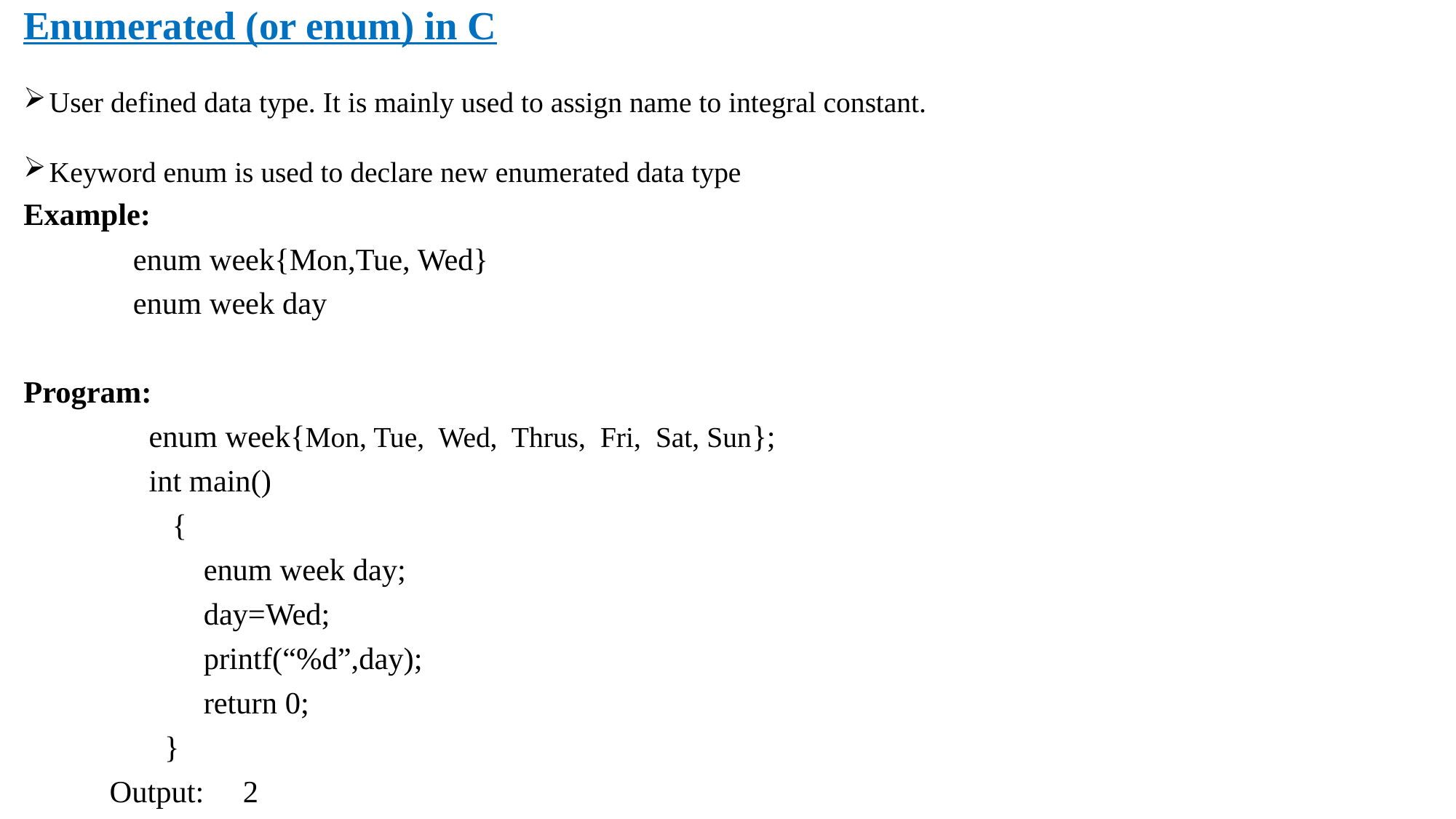

Enumerated (or enum) in C
User defined data type. It is mainly used to assign name to integral constant.
Keyword enum is used to declare new enumerated data type
Example:
              enum week{Mon,Tue, Wed}
              enum week day

Program:
                enum week{Mon, Tue,  Wed,  Thrus,  Fri,  Sat, Sun};
                int main()
                   {
                       enum week day;
                       day=Wed;
                       printf(“%d”,day);
                       return 0;
                  }
           Output:     2